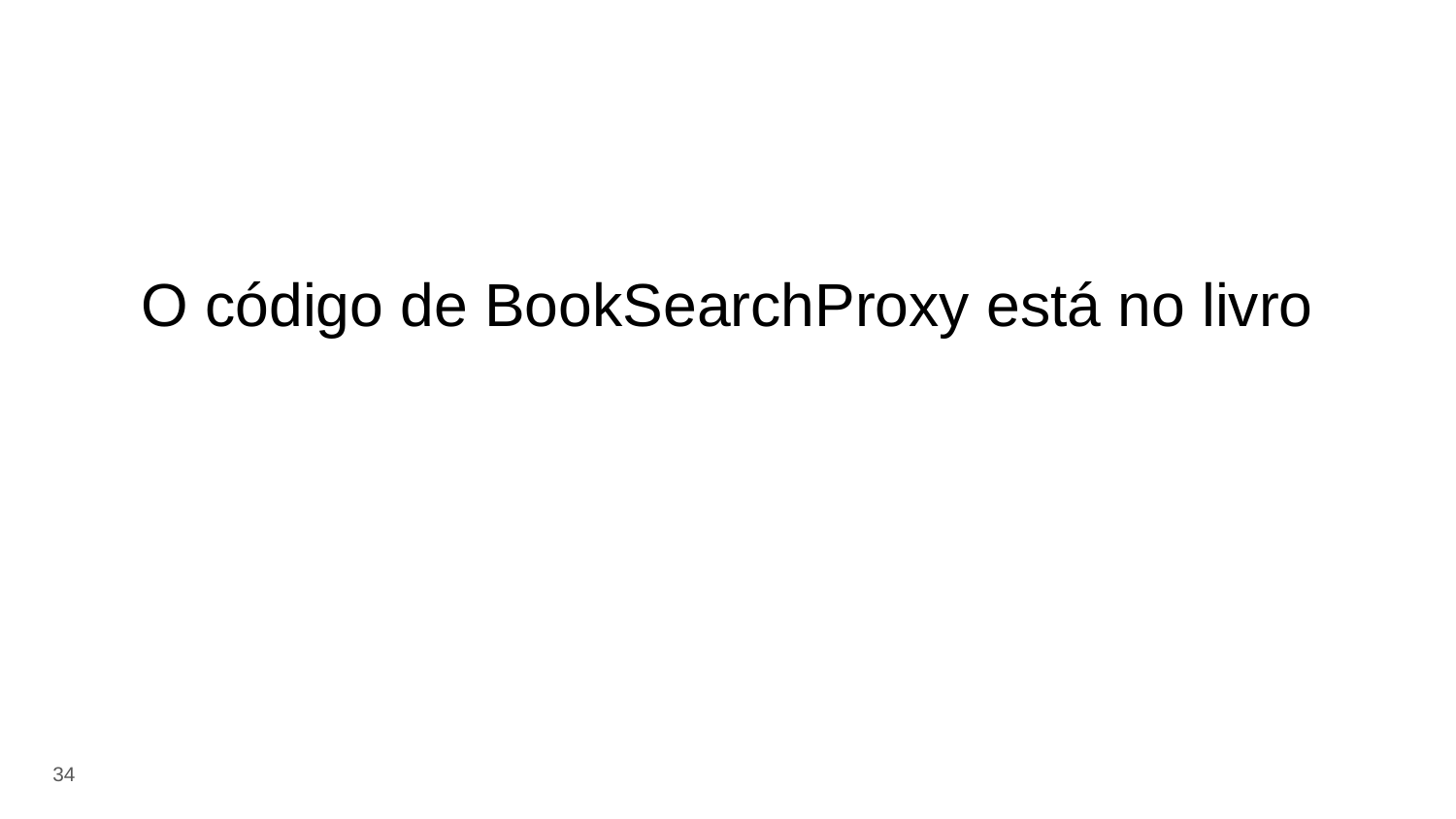

# O código de BookSearchProxy está no livro
34